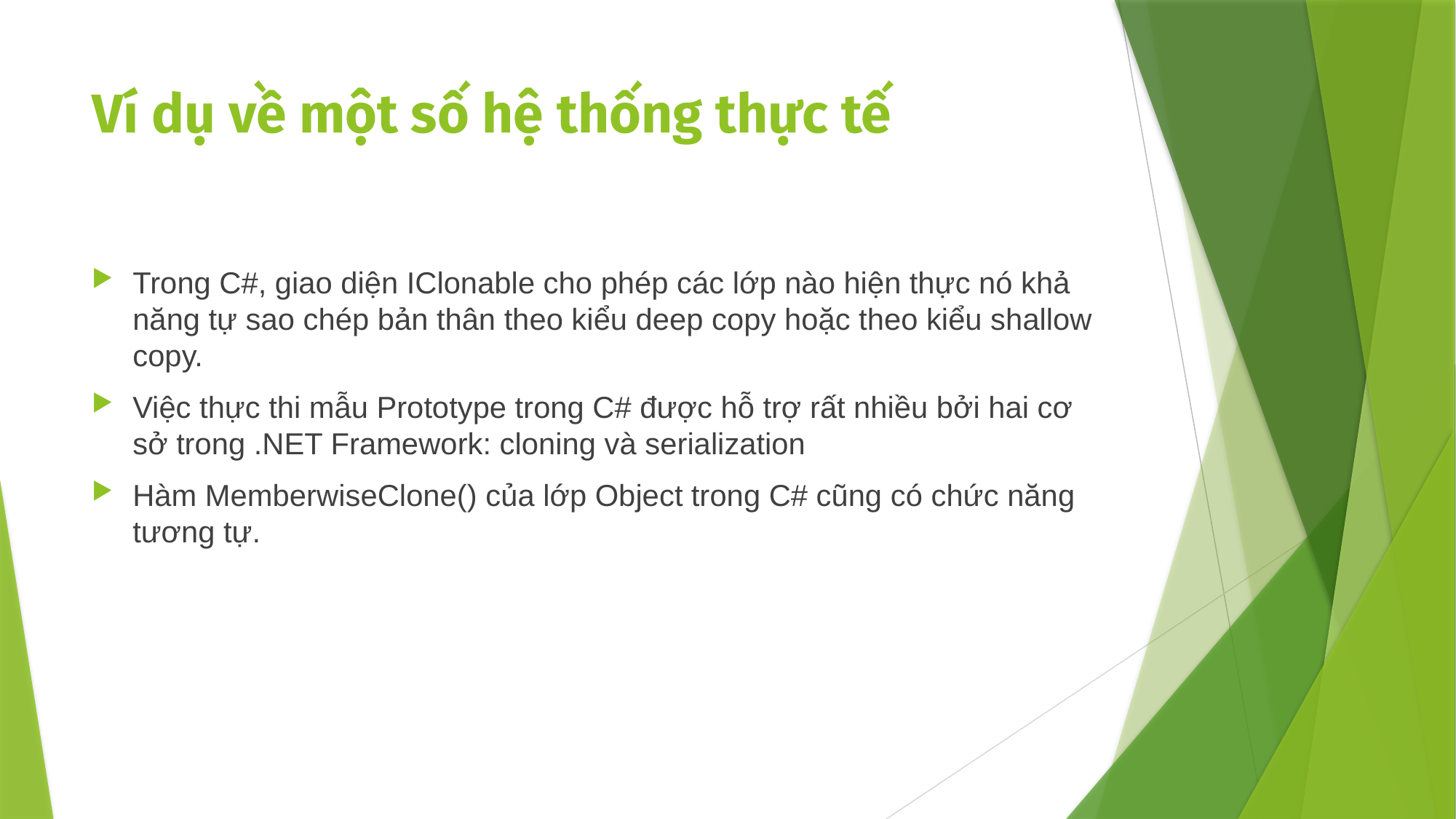

# Ví dụ về một số hệ thống thực tế
Trong C#, giao diện IClonable cho phép các lớp nào hiện thực nó khả năng tự sao chép bản thân theo kiểu deep copy hoặc theo kiểu shallow copy.
Việc thực thi mẫu Prototype trong C# được hỗ trợ rất nhiều bởi hai cơ sở trong .NET Framework: cloning và serialization
Hàm MemberwiseClone() của lớp Object trong C# cũng có chức năng tương tự.